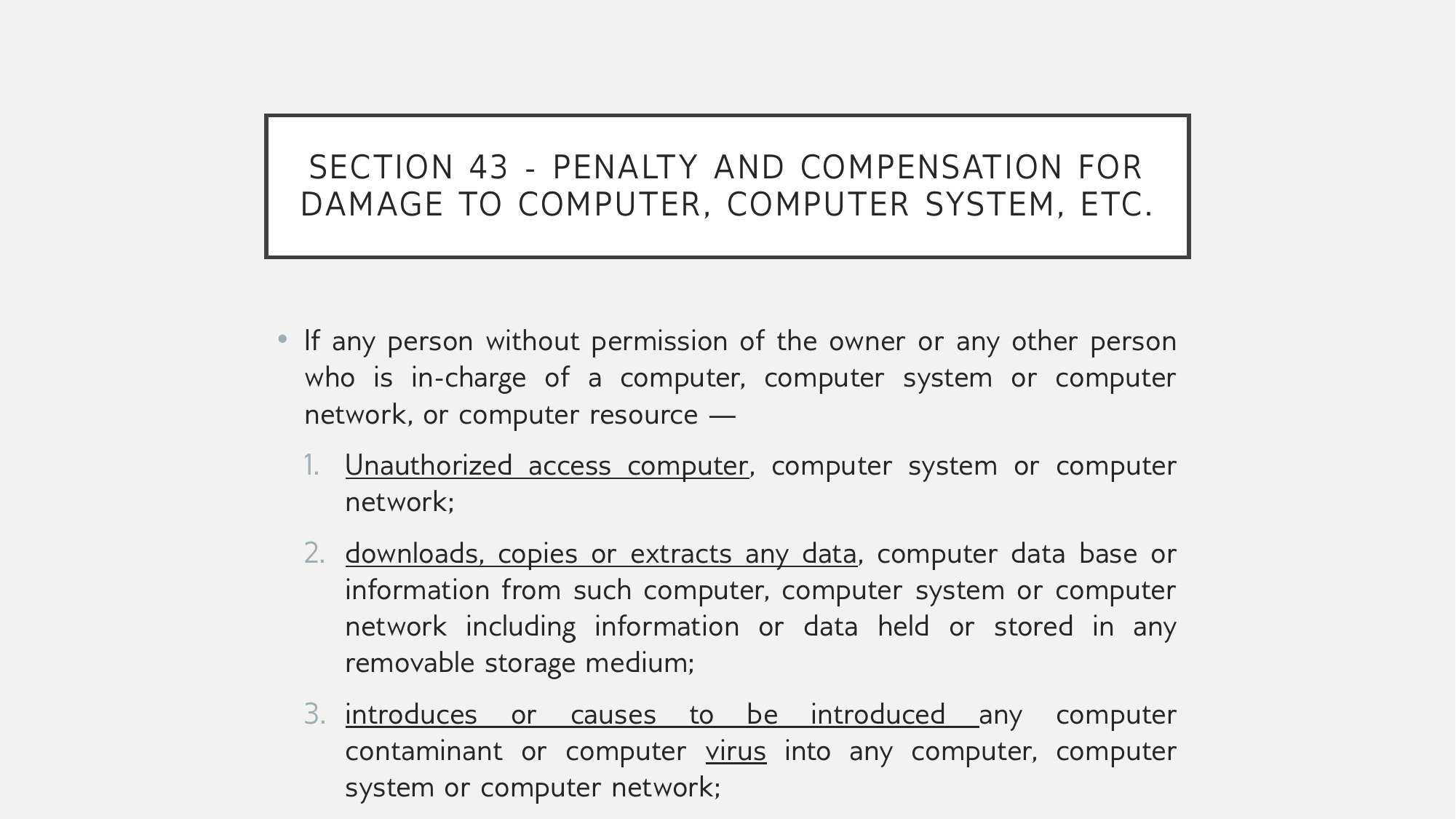

# Section 43 - Penalty and compensation for damage to computer, computer system, etc.
If any person without permission of the owner or any other person who is in-charge of a computer, computer system or computer network, or computer resource —
Unauthorized access computer, computer system or computer network;
downloads, copies or extracts any data, computer data base or information from such computer, computer system or computer network including information or data held or stored in any removable storage medium;
introduces or causes to be introduced any computer contaminant or computer virus into any computer, computer system or computer network;